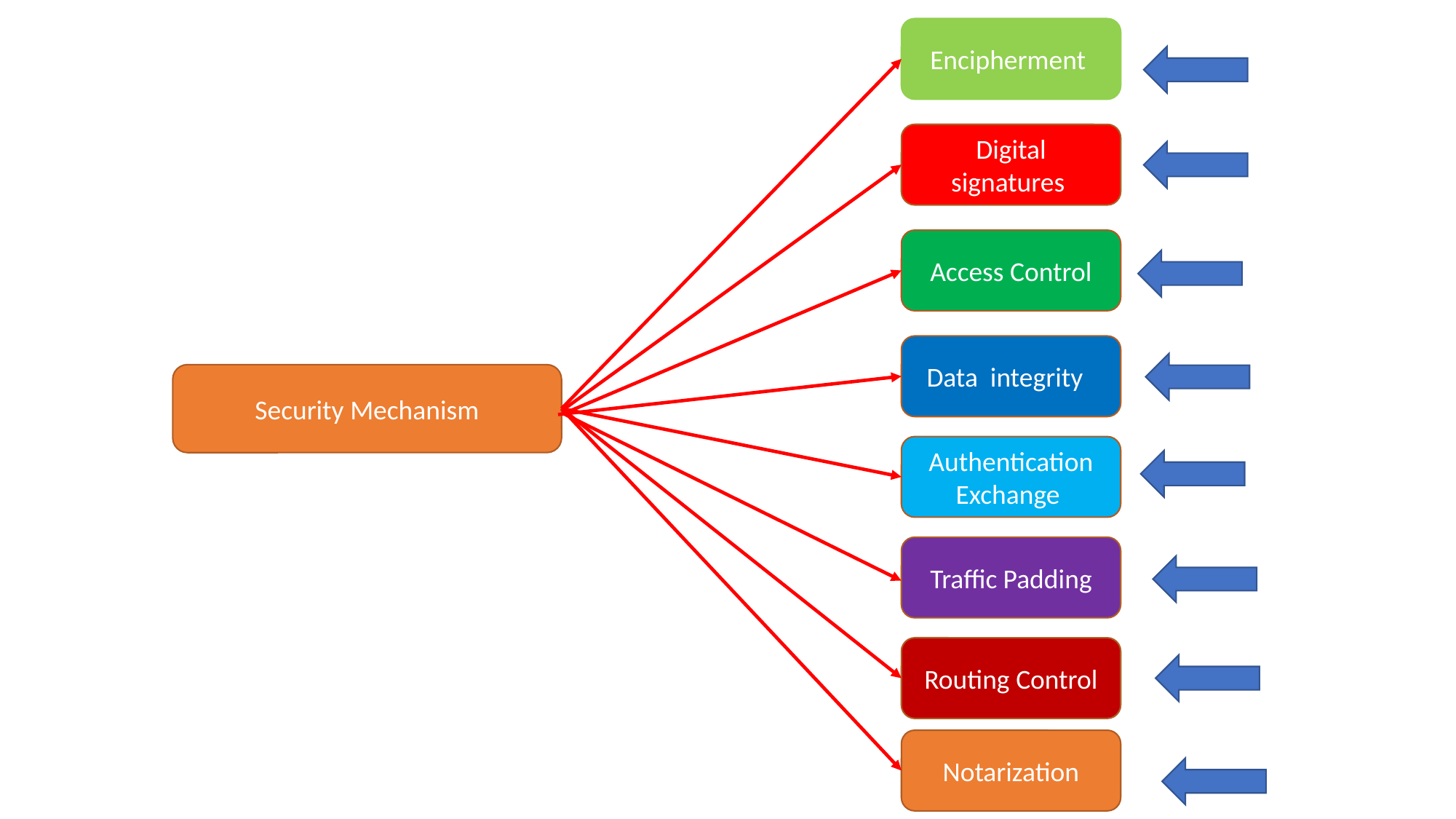

Encipherment

Digital signatures

Access Control

Data  integrity

Security Mechanism
Authentication Exchange

Traffic Padding

Routing Control

Notarization